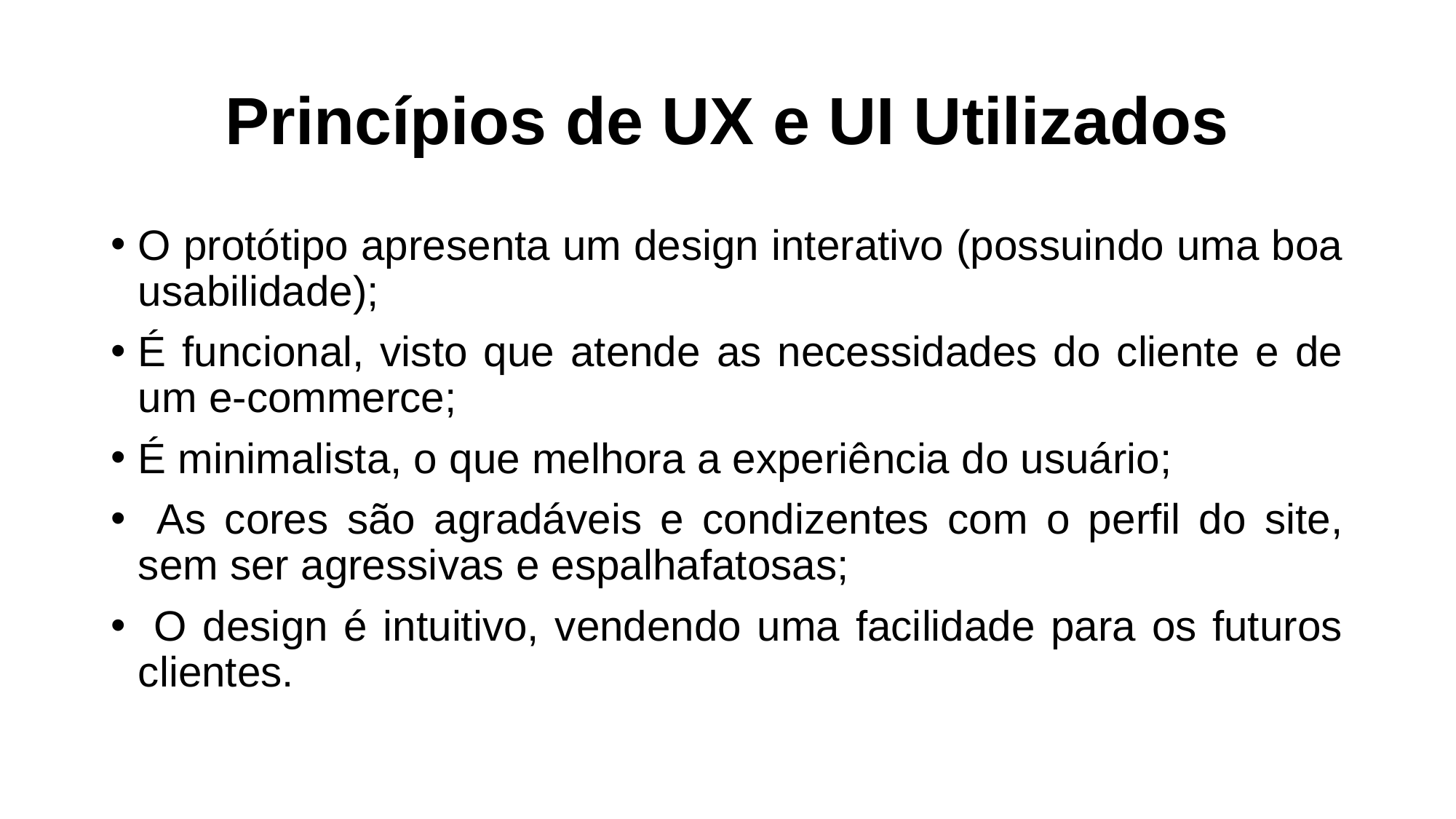

# Princípios de UX e UI Utilizados
O protótipo apresenta um design interativo (possuindo uma boa usabilidade);
É funcional, visto que atende as necessidades do cliente e de um e-commerce;
É minimalista, o que melhora a experiência do usuário;
 As cores são agradáveis e condizentes com o perfil do site, sem ser agressivas e espalhafatosas;
 O design é intuitivo, vendendo uma facilidade para os futuros clientes.